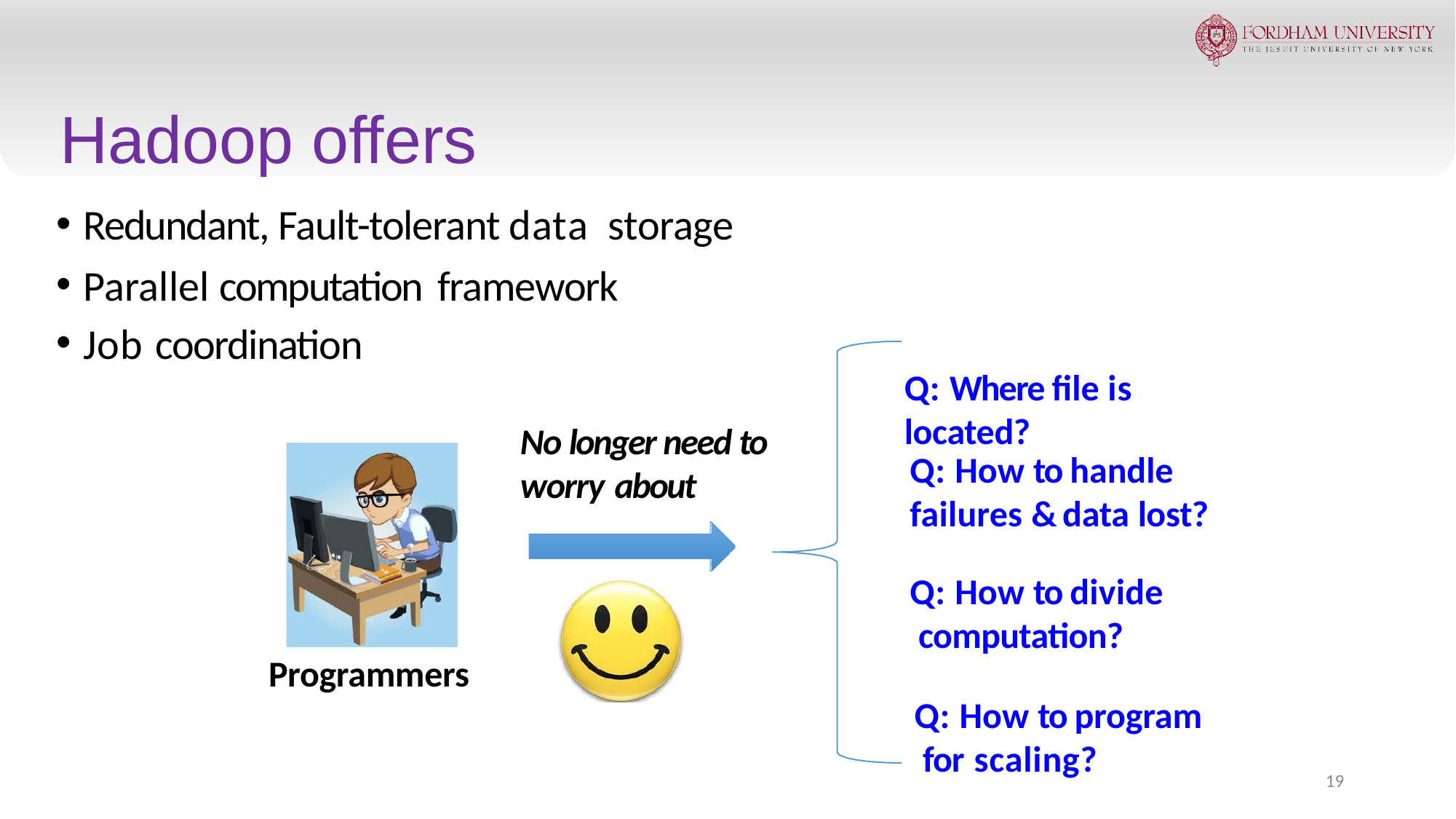

# Hadoop offers
Redundant, Fault-tolerant data storage
Parallel computation framework
Job coordination
Q: Where file is
located?

No longer need to  worry about

Q: How to handle  failures & data lost?

Q: How to divide  computation?

Programmers
Q: How to program  for scaling?
19